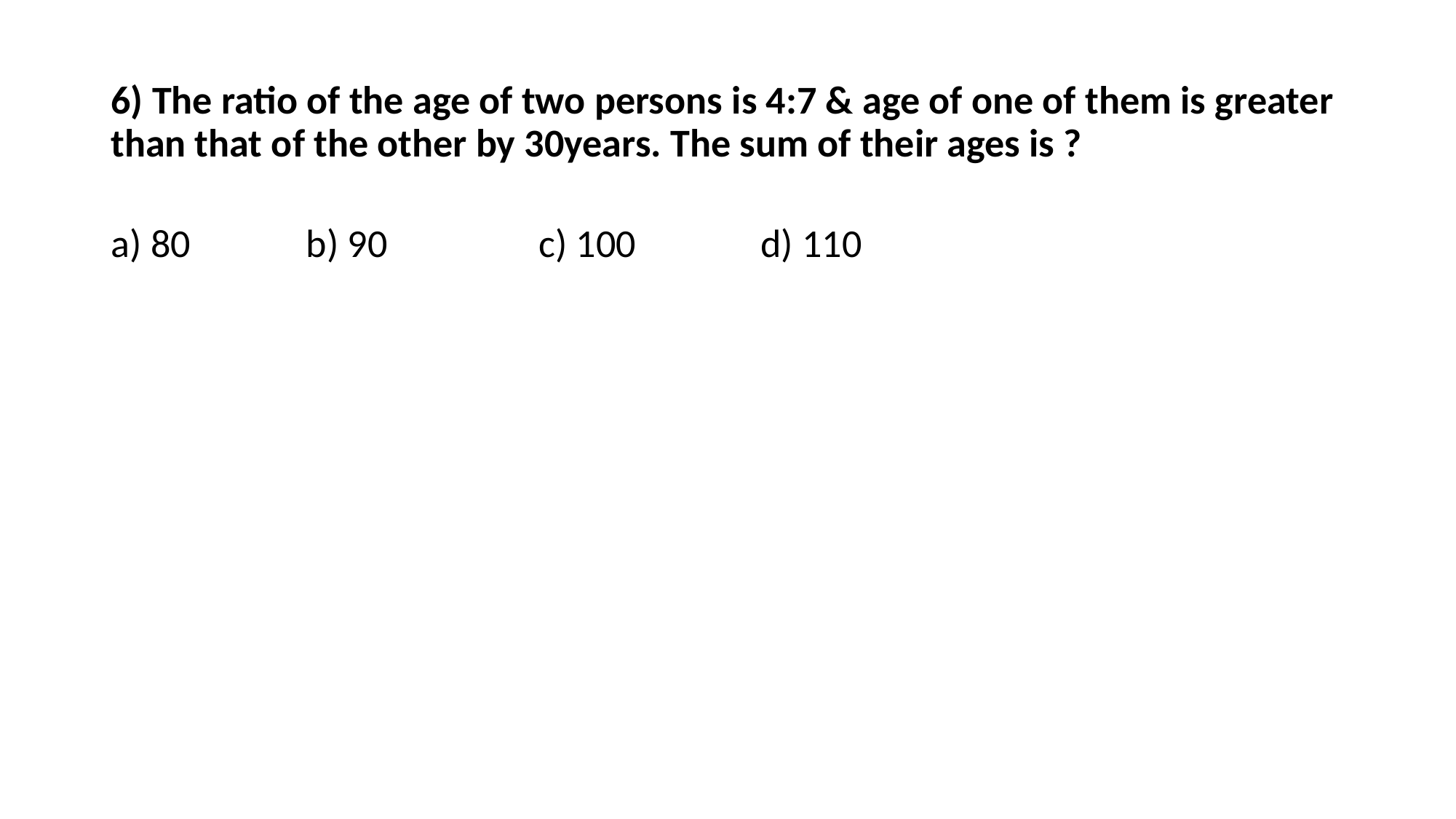

# 6) The ratio of the age of two persons is 4:7 & age of one of them is greater than that of the other by 30years. The sum of their ages is ?
a) 80             b) 90                 c) 100              d) 110